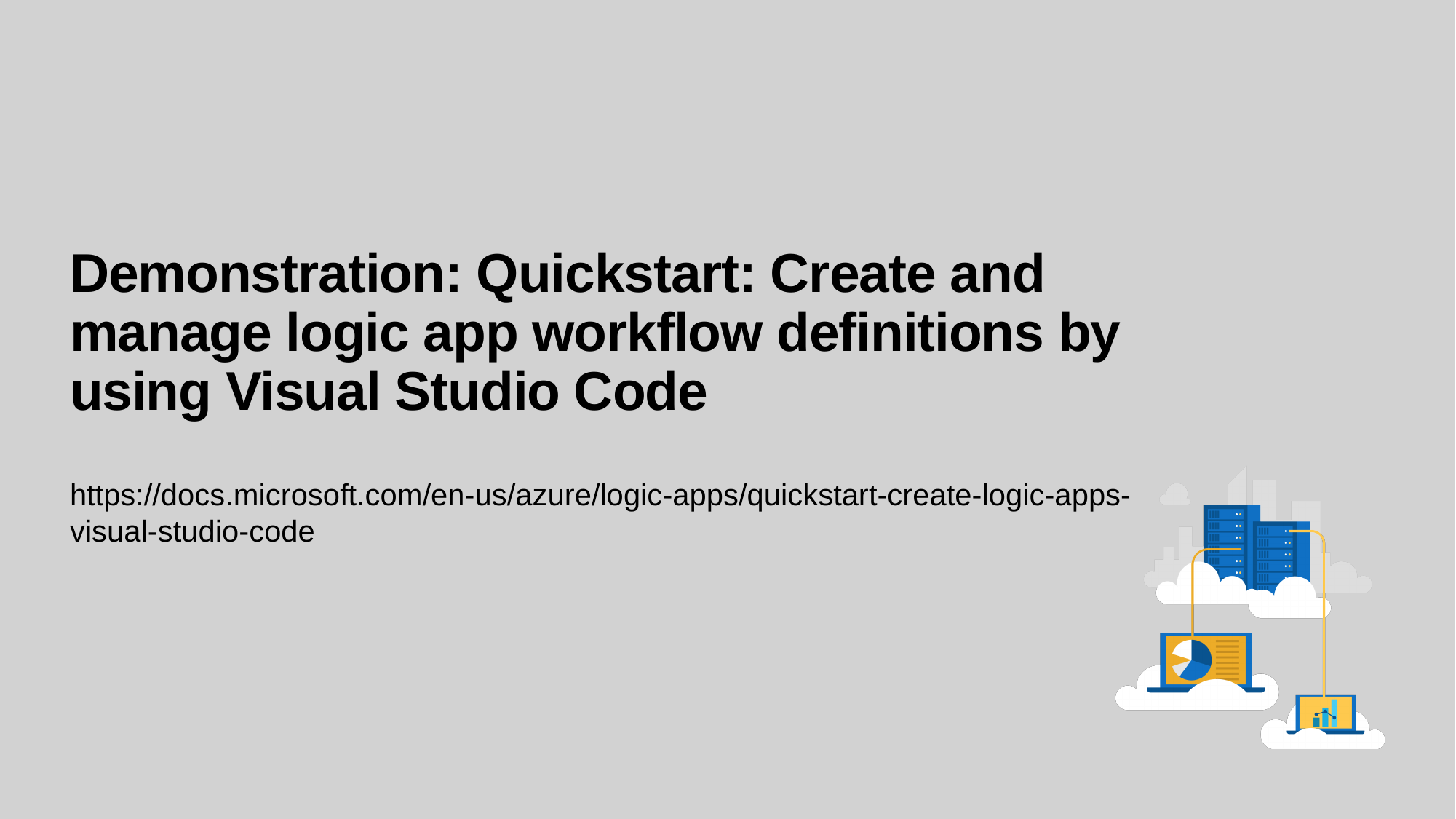

# Demonstration: Quickstart: Create and manage logic app workflow definitions by using Visual Studio Code
https://docs.microsoft.com/en-us/azure/logic-apps/quickstart-create-logic-apps-visual-studio-code